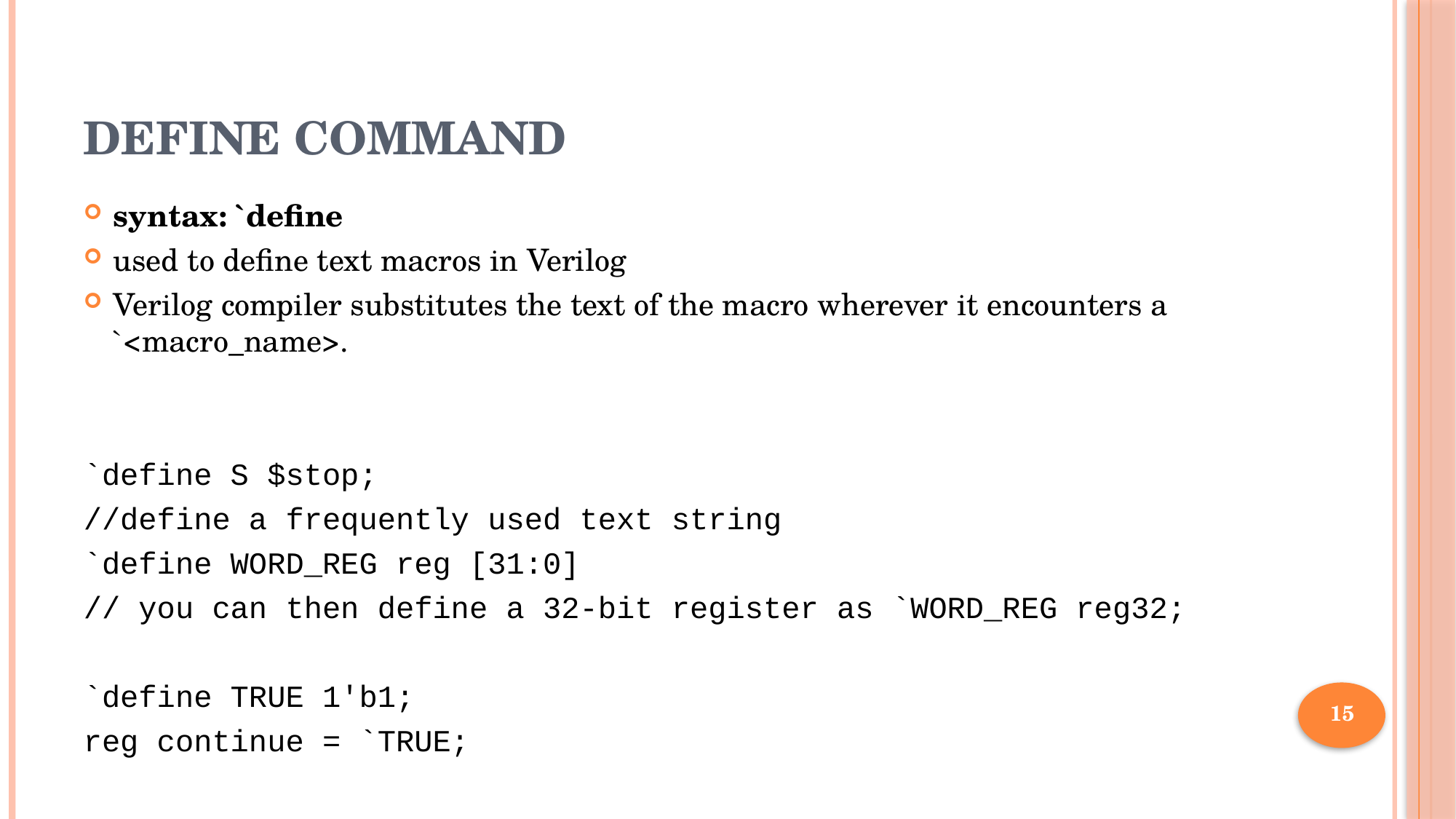

# Define Command
syntax: `define
used to define text macros in Verilog
Verilog compiler substitutes the text of the macro wherever it encounters a `<macro_name>.

`define S $stop;
//define a frequently used text string
`define WORD_REG reg [31:0]
// you can then define a 32-bit register as `WORD_REG reg32;

`define TRUE 1'b1;
reg continue = `TRUE;

15